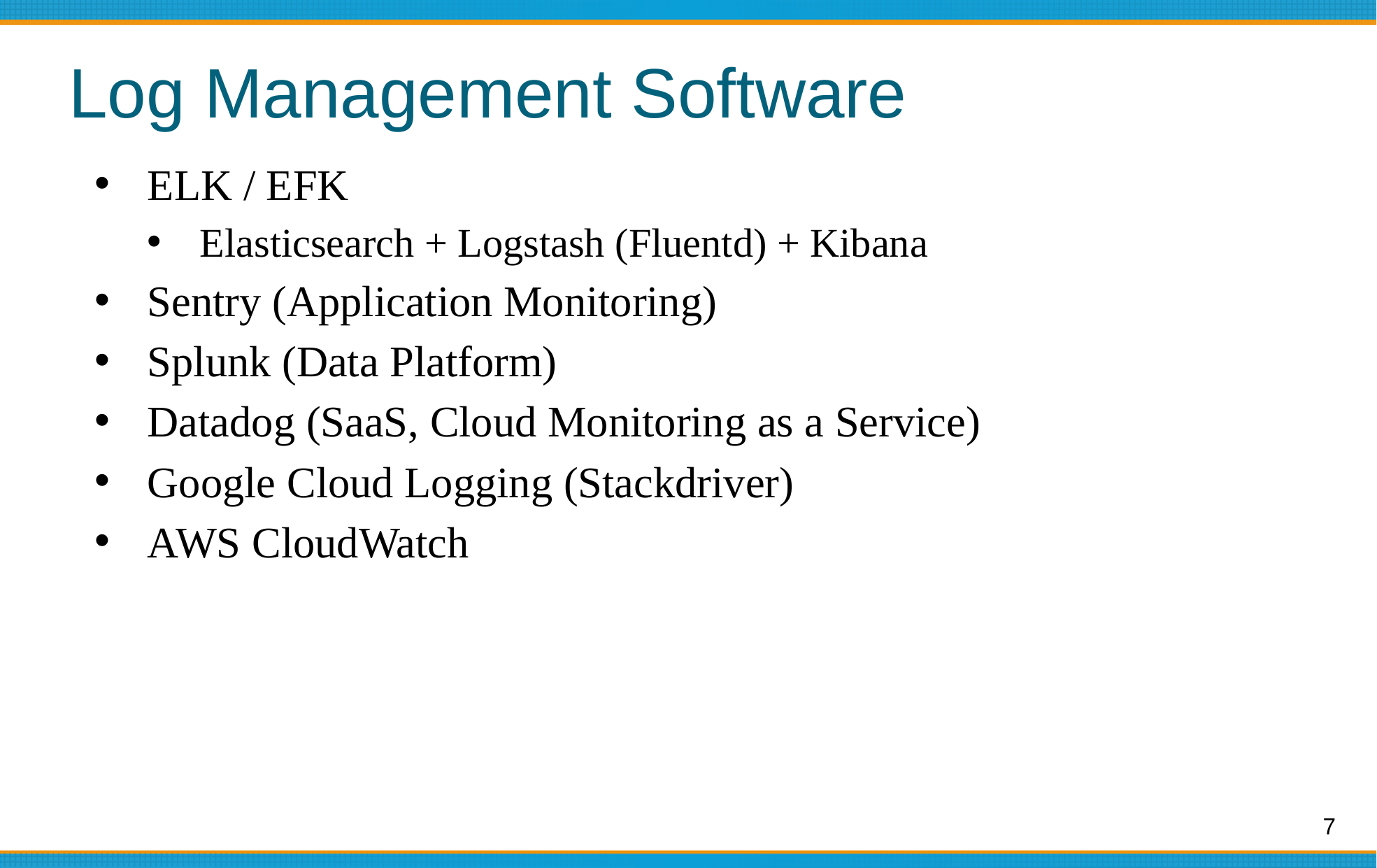

# Log Management Software
ELK / EFK
Elasticsearch + Logstash (Fluentd) + Kibana
Sentry (Application Monitoring)
Splunk (Data Platform)
Datadog (SaaS, Cloud Monitoring as a Service)
Google Cloud Logging (Stackdriver)
AWS CloudWatch

7